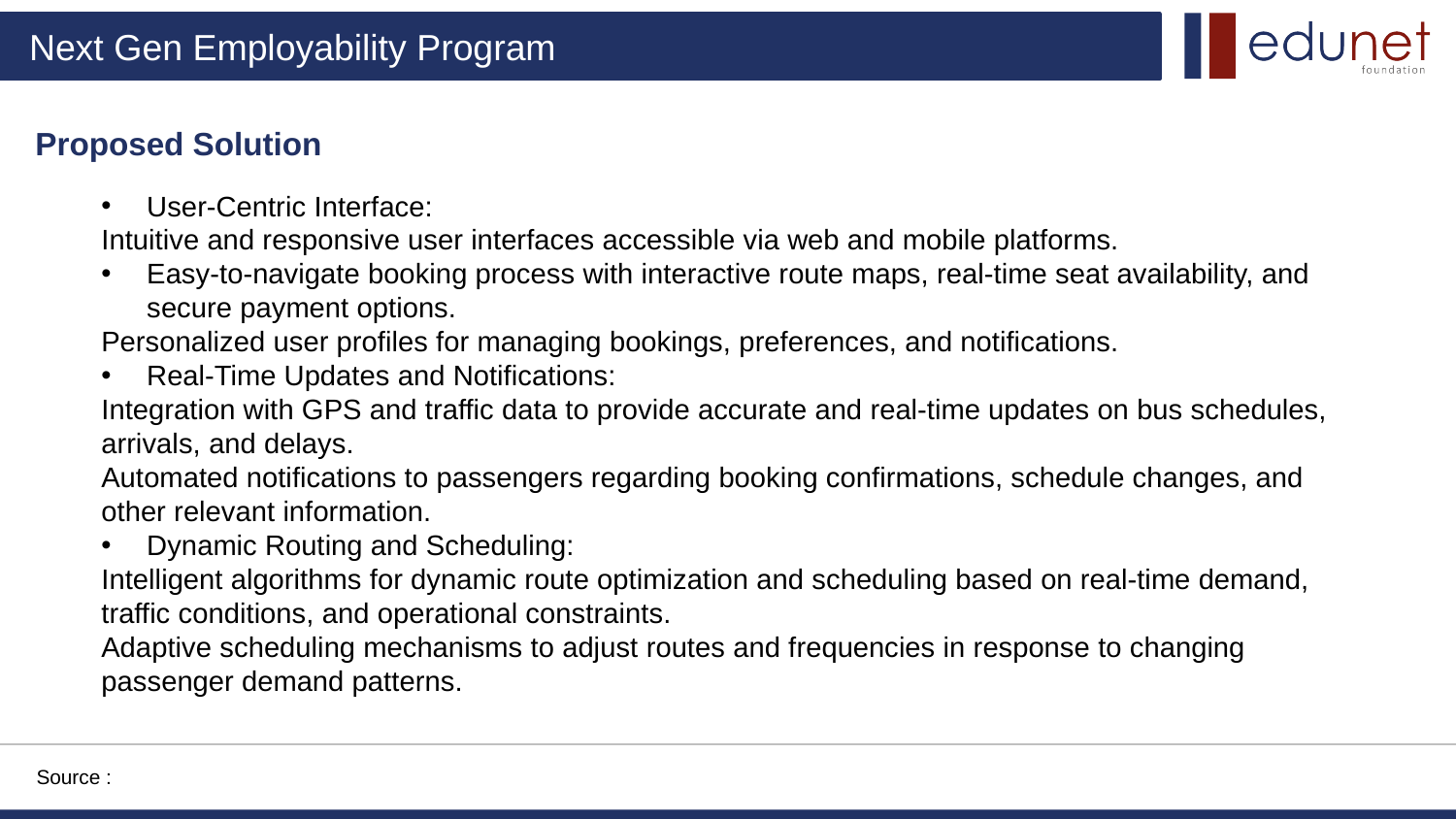

Proposed Solution
User-Centric Interface:
Intuitive and responsive user interfaces accessible via web and mobile platforms.
Easy-to-navigate booking process with interactive route maps, real-time seat availability, and secure payment options.
Personalized user profiles for managing bookings, preferences, and notifications.
Real-Time Updates and Notifications:
Integration with GPS and traffic data to provide accurate and real-time updates on bus schedules, arrivals, and delays.
Automated notifications to passengers regarding booking confirmations, schedule changes, and other relevant information.
Dynamic Routing and Scheduling:
Intelligent algorithms for dynamic route optimization and scheduling based on real-time demand, traffic conditions, and operational constraints.
Adaptive scheduling mechanisms to adjust routes and frequencies in response to changing passenger demand patterns.
Source :